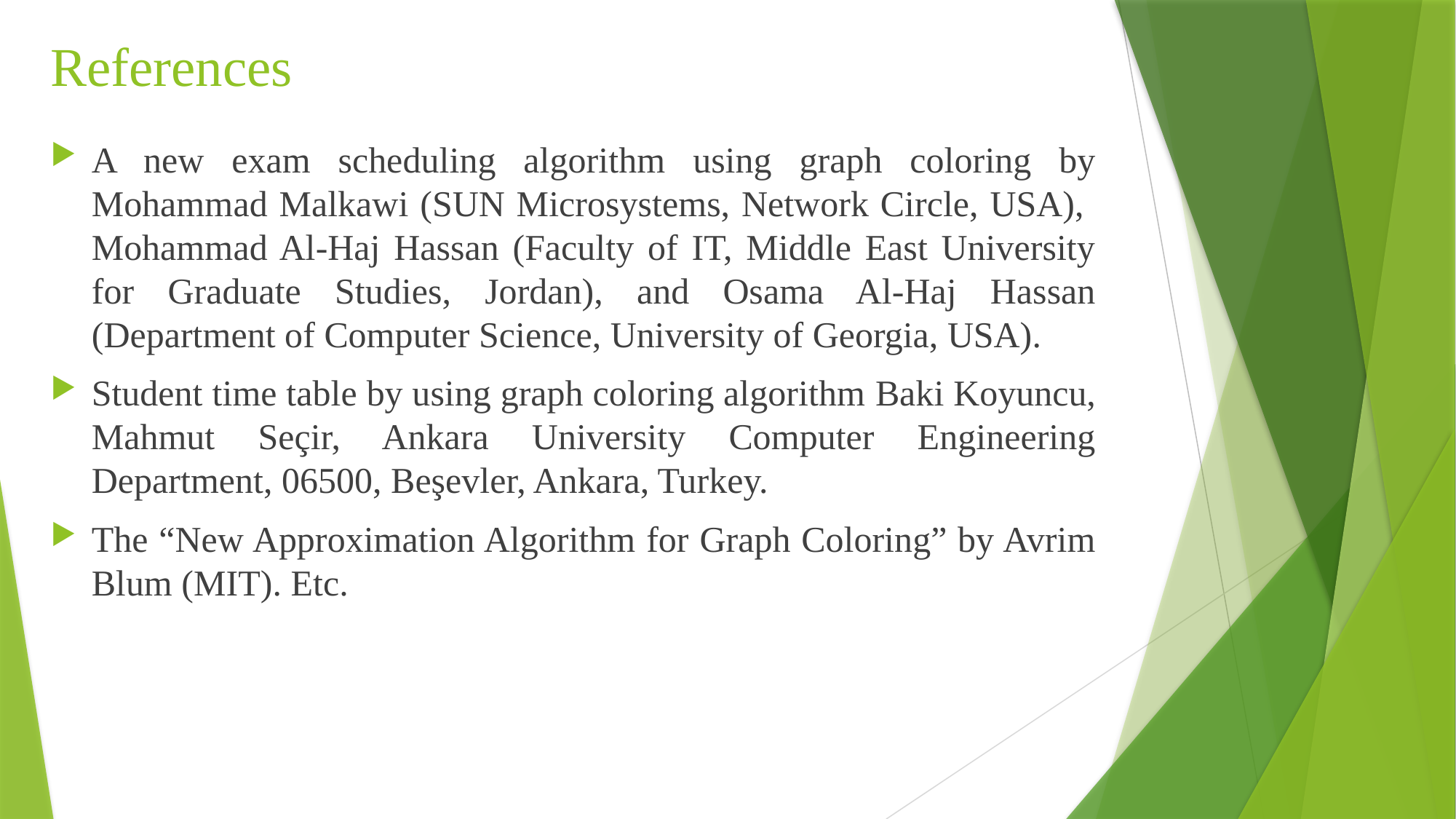

# References
A new exam scheduling algorithm using graph coloring by Mohammad Malkawi (SUN Microsystems, Network Circle, USA),  Mohammad Al-Haj Hassan (Faculty of IT, Middle East University for Graduate Studies, Jordan), and Osama Al-Haj Hassan (Department of Computer Science, University of Georgia, USA).
Student time table by using graph coloring algorithm Baki Koyuncu, Mahmut Seçir, Ankara University Computer Engineering Department, 06500, Beşevler, Ankara, Turkey.
The “New Approximation Algorithm for Graph Coloring” by Avrim Blum (MIT). Etc.